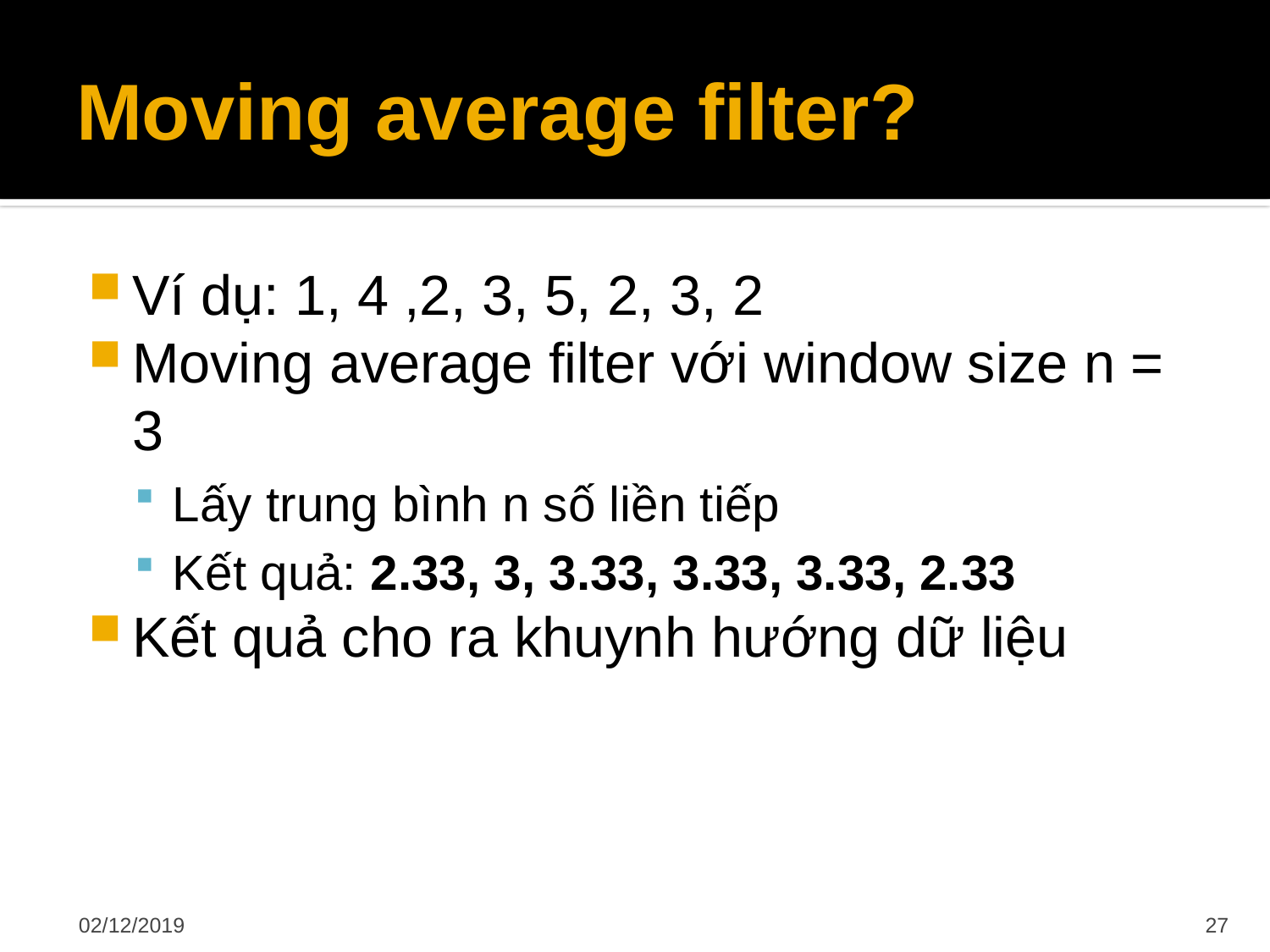

# Moving average filter?
Ví dụ: 1, 4 ,2, 3, 5, 2, 3, 2
Moving average filter với window size n = 3
Lấy trung bình n số liền tiếp
Kết quả: 2.33, 3, 3.33, 3.33, 3.33, 2.33
Kết quả cho ra khuynh hướng dữ liệu
02/12/2019
27